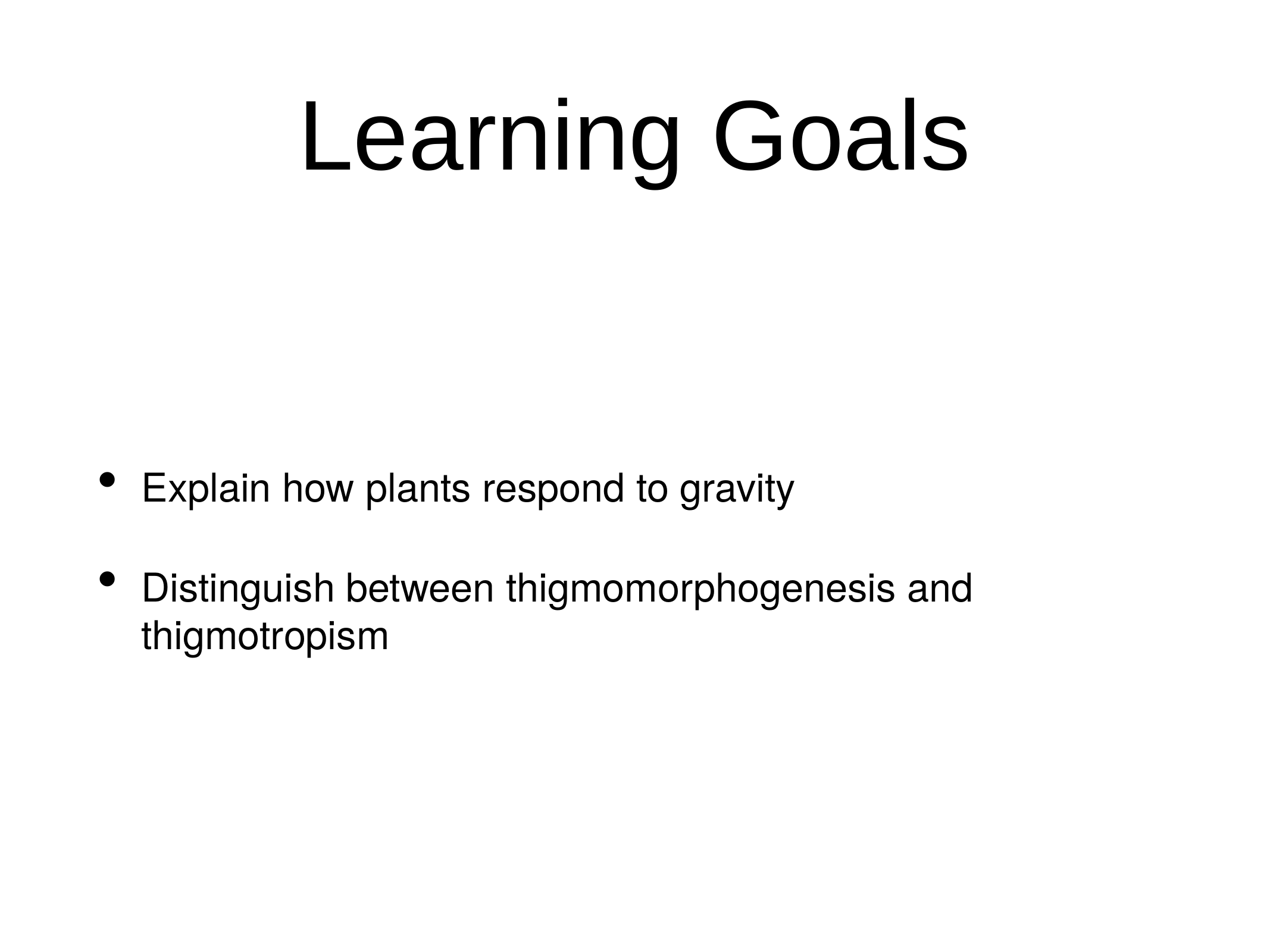

# Learning Goals
Explain how plants respond to gravity
Distinguish between thigmomorphogenesis and thigmotropism